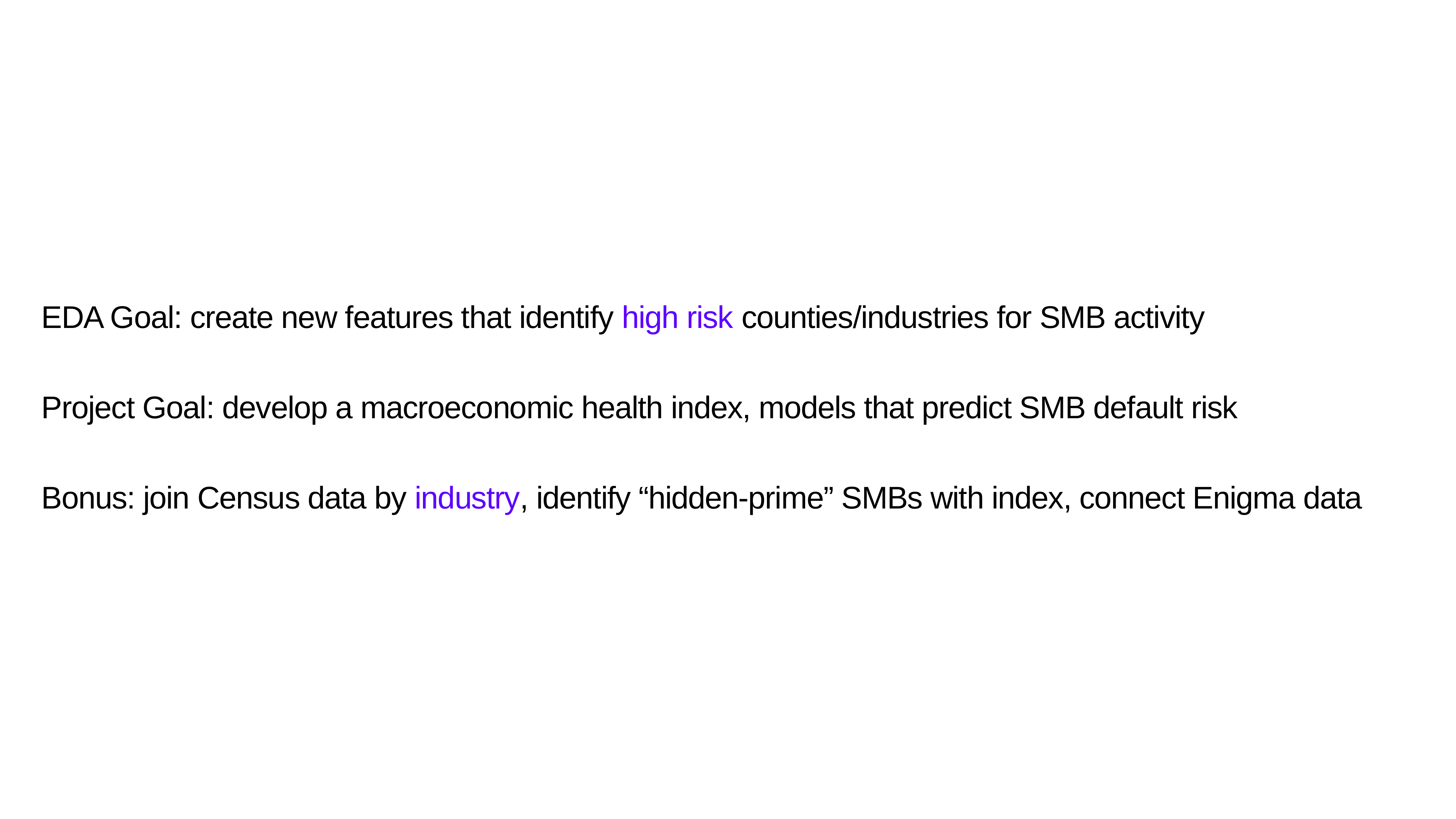

EDA Goal: create new features that identify high risk counties/industries for SMB activity

Project Goal: develop a macroeconomic health index, models that predict SMB default risk

Bonus: join Census data by industry, identify “hidden-prime” SMBs with index, connect Enigma data